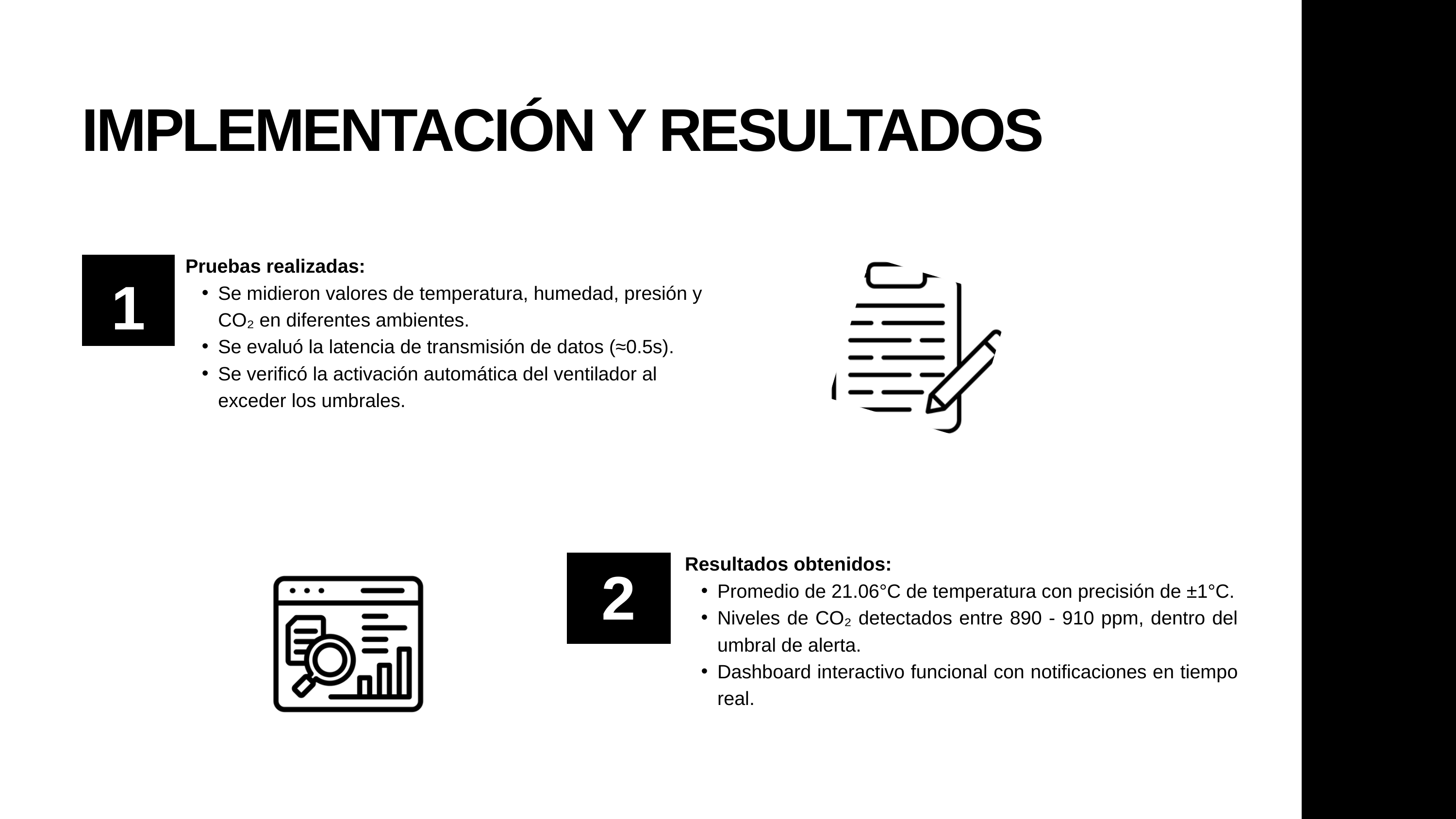

IMPLEMENTACIÓN Y RESULTADOS
Pruebas realizadas:
Se midieron valores de temperatura, humedad, presión y CO₂ en diferentes ambientes.
Se evaluó la latencia de transmisión de datos (≈0.5s).
Se verificó la activación automática del ventilador al exceder los umbrales.

1

Resultados obtenidos:
Promedio de 21.06°C de temperatura con precisión de ±1°C.
Niveles de CO₂ detectados entre 890 - 910 ppm, dentro del umbral de alerta.
Dashboard interactivo funcional con notificaciones en tiempo real.

2